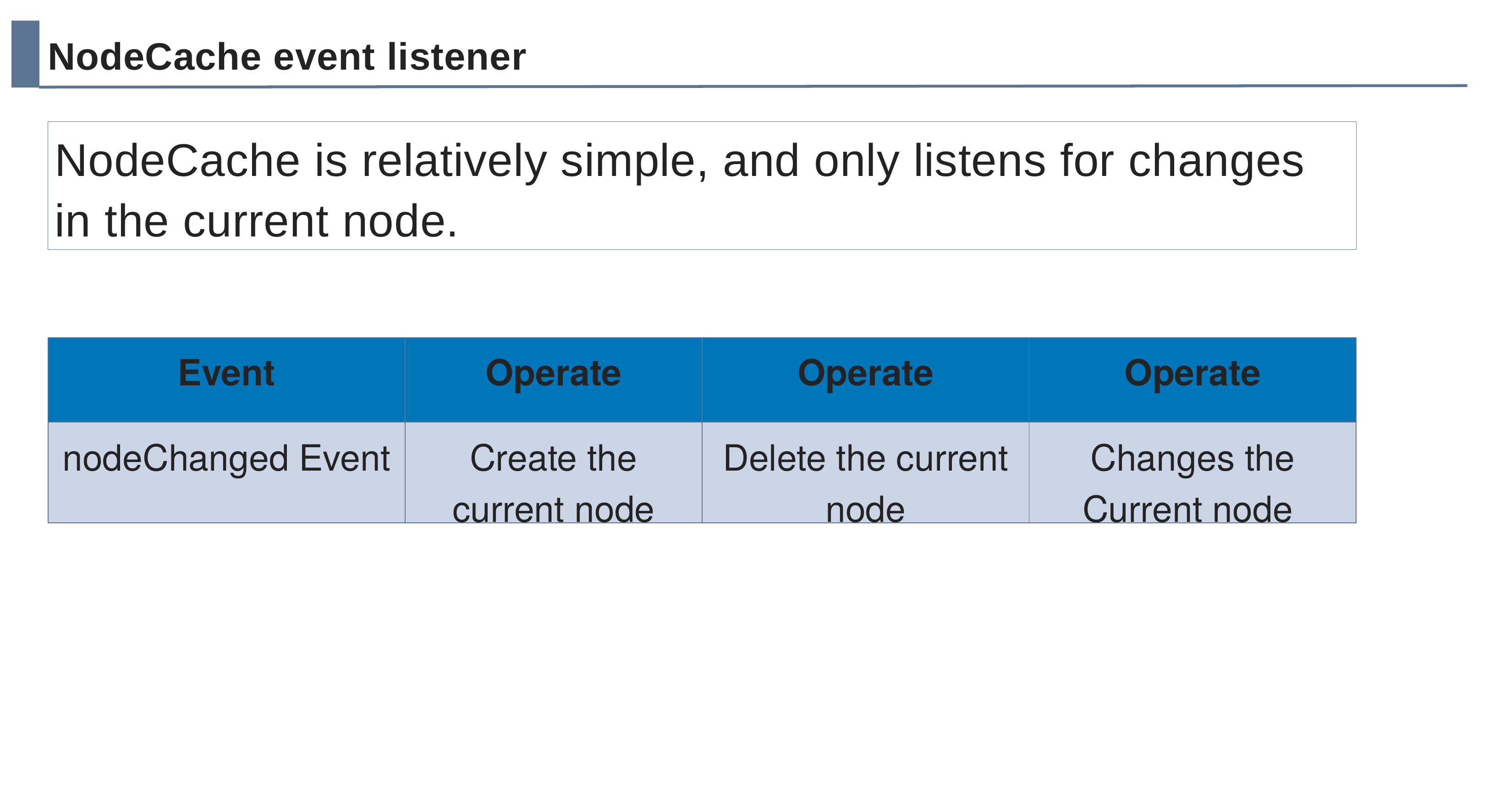

NodeCache event listener
NodeCache is relatively simple, and only listens for changes in the current node.
| Event | Operate | Operate | Operate |
| --- | --- | --- | --- |
| nodeChanged Event | Create the current node | Delete the current node | Changes the Current node |